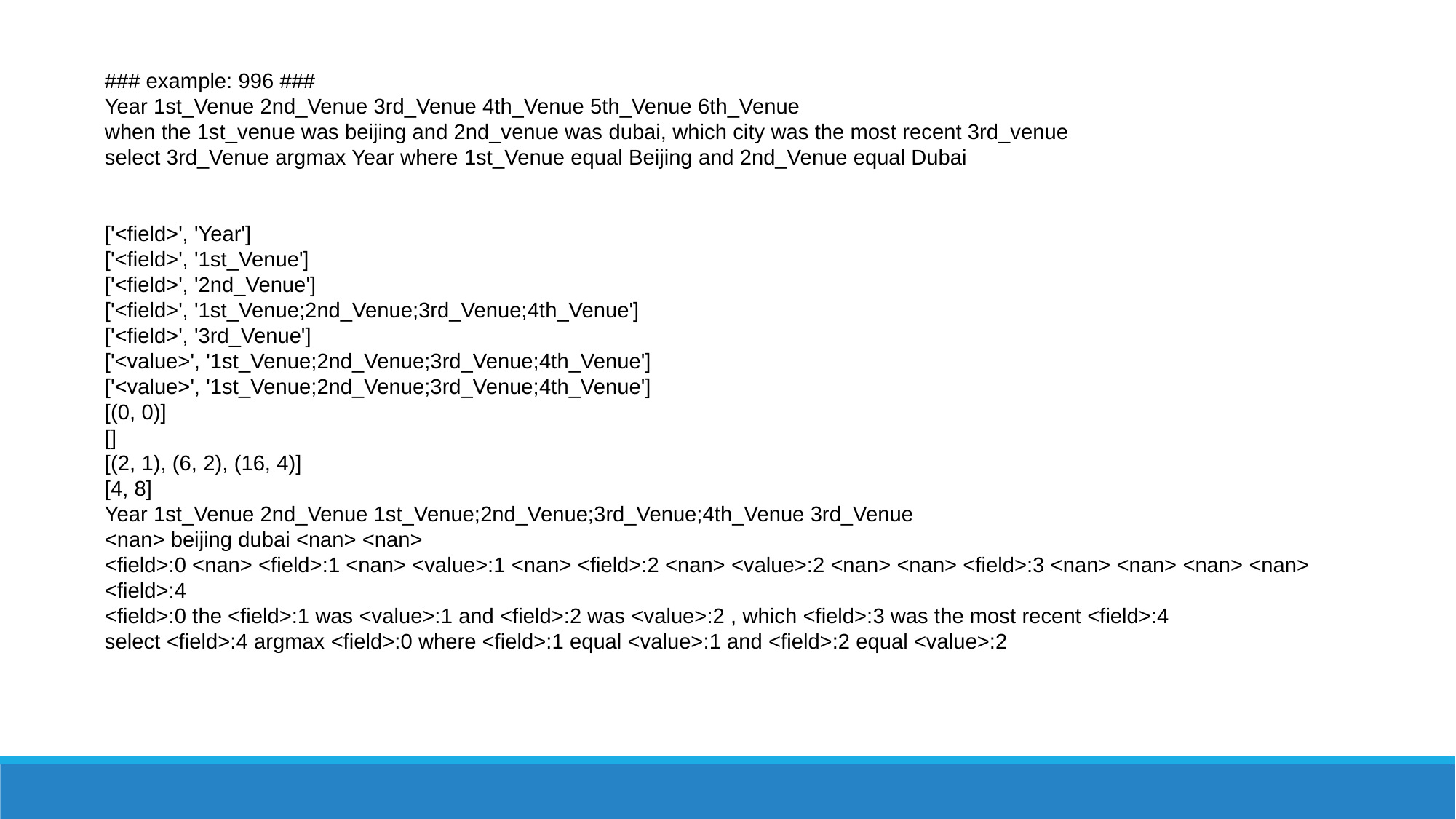

### example: 996 ###
Year 1st_Venue 2nd_Venue 3rd_Venue 4th_Venue 5th_Venue 6th_Venue
when the 1st_venue was beijing and 2nd_venue was dubai, which city was the most recent 3rd_venue
select 3rd_Venue argmax Year where 1st_Venue equal Beijing and 2nd_Venue equal Dubai

['<field>', 'Year']
['<field>', '1st_Venue']
['<field>', '2nd_Venue']
['<field>', '1st_Venue;2nd_Venue;3rd_Venue;4th_Venue']
['<field>', '3rd_Venue']
['<value>', '1st_Venue;2nd_Venue;3rd_Venue;4th_Venue']
['<value>', '1st_Venue;2nd_Venue;3rd_Venue;4th_Venue']
[(0, 0)]
[]
[(2, 1), (6, 2), (16, 4)]
[4, 8]
Year 1st_Venue 2nd_Venue 1st_Venue;2nd_Venue;3rd_Venue;4th_Venue 3rd_Venue
<nan> beijing dubai <nan> <nan>
<field>:0 <nan> <field>:1 <nan> <value>:1 <nan> <field>:2 <nan> <value>:2 <nan> <nan> <field>:3 <nan> <nan> <nan> <nan> <field>:4
<field>:0 the <field>:1 was <value>:1 and <field>:2 was <value>:2 , which <field>:3 was the most recent <field>:4
select <field>:4 argmax <field>:0 where <field>:1 equal <value>:1 and <field>:2 equal <value>:2